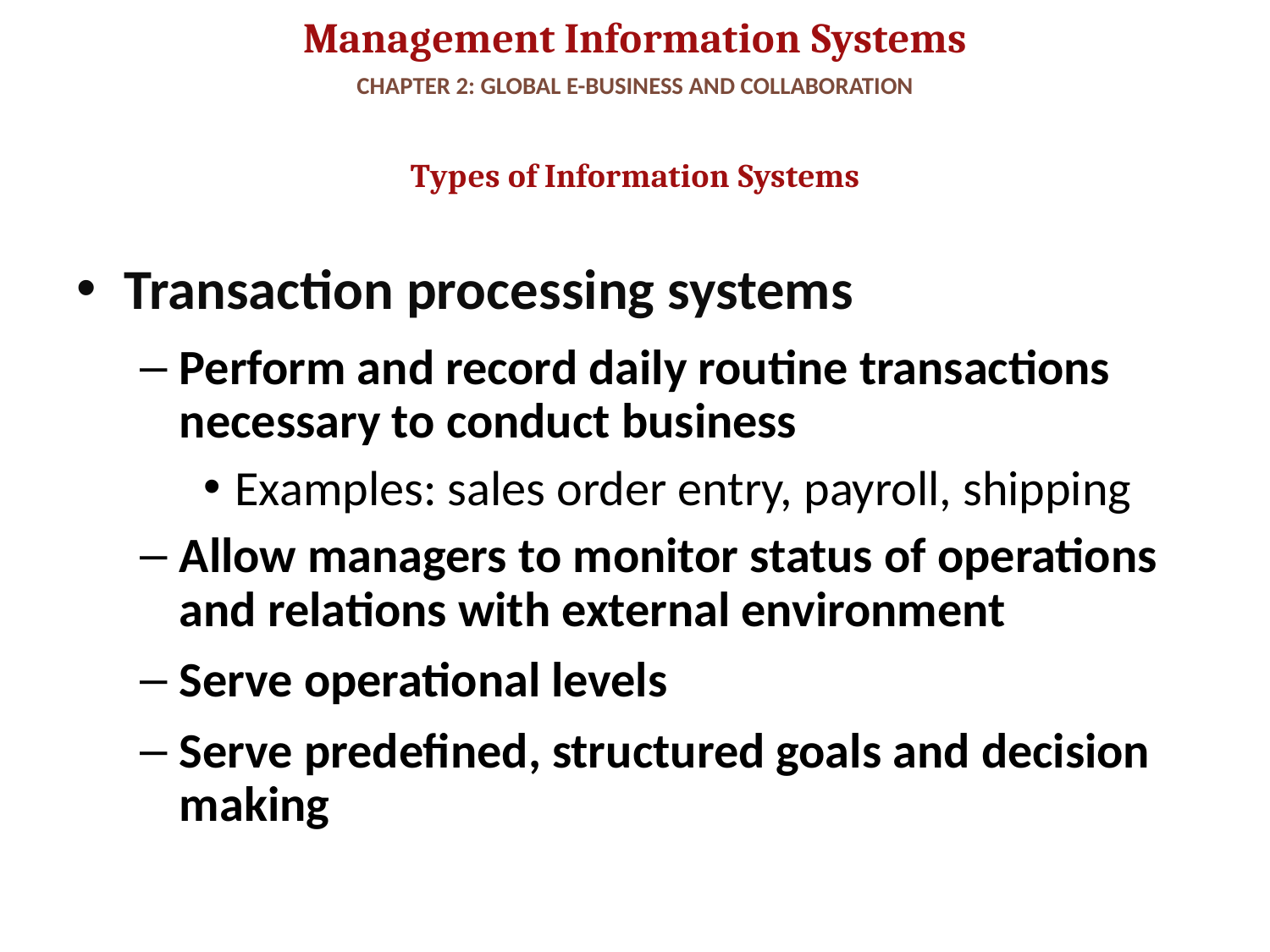

# CHAPTER 2: GLOBAL E-BUSINESS AND COLLABORATION
Types of Information Systems
Transaction processing systems
Perform and record daily routine transactions necessary to conduct business
Examples: sales order entry, payroll, shipping
Allow managers to monitor status of operations and relations with external environment
Serve operational levels
Serve predefined, structured goals and decision making
10
©  Prentice Hall 2011